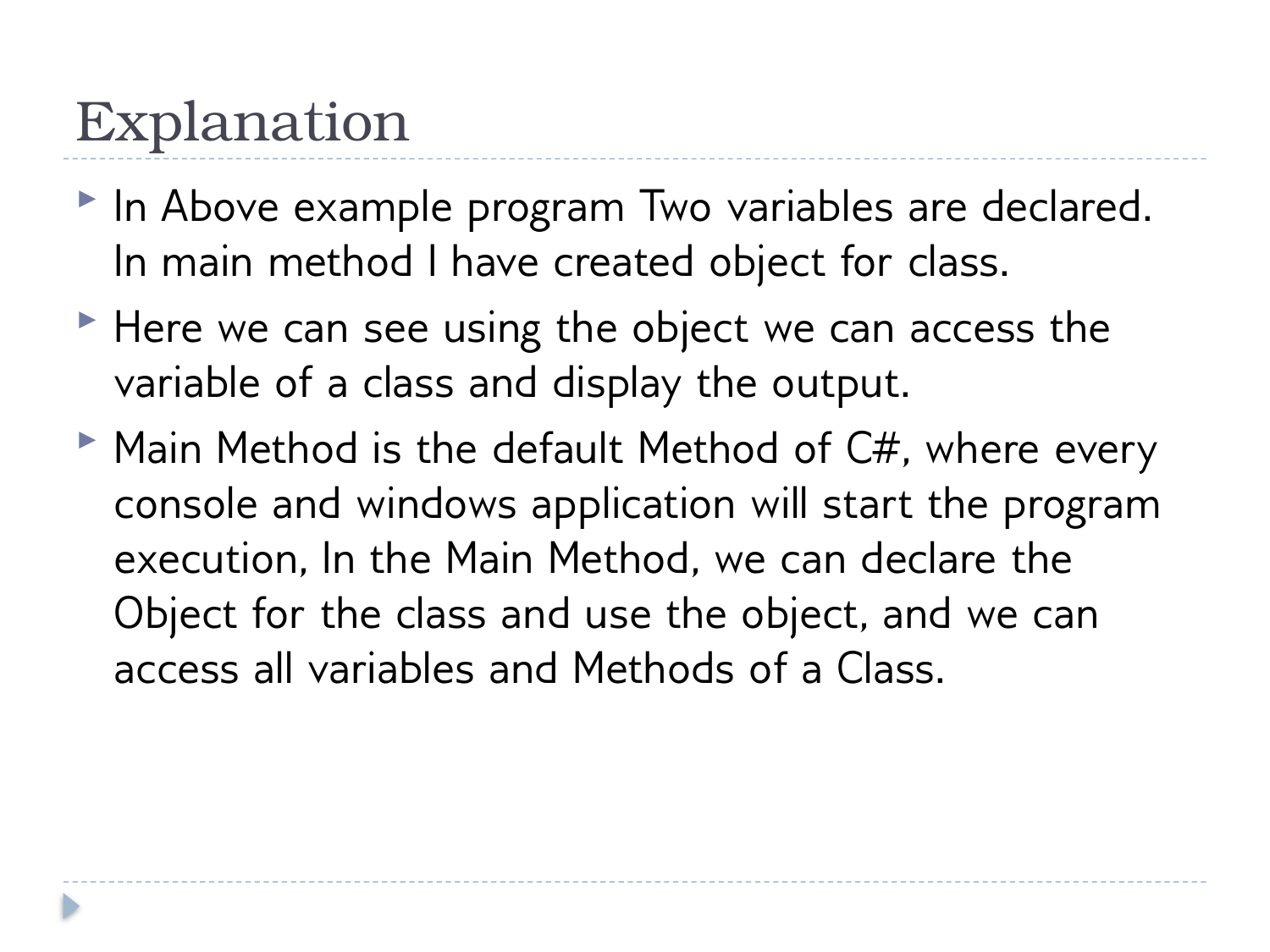

# Explanation
In Above example program Two variables are declared. In main method I have created object for class.
Here we can see using the object we can access the variable of a class and display the output.
Main Method is the default Method of C#, where every console and windows application will start the program execution, In the Main Method, we can declare the Object for the class and use the object, and we can access all variables and Methods of a Class.